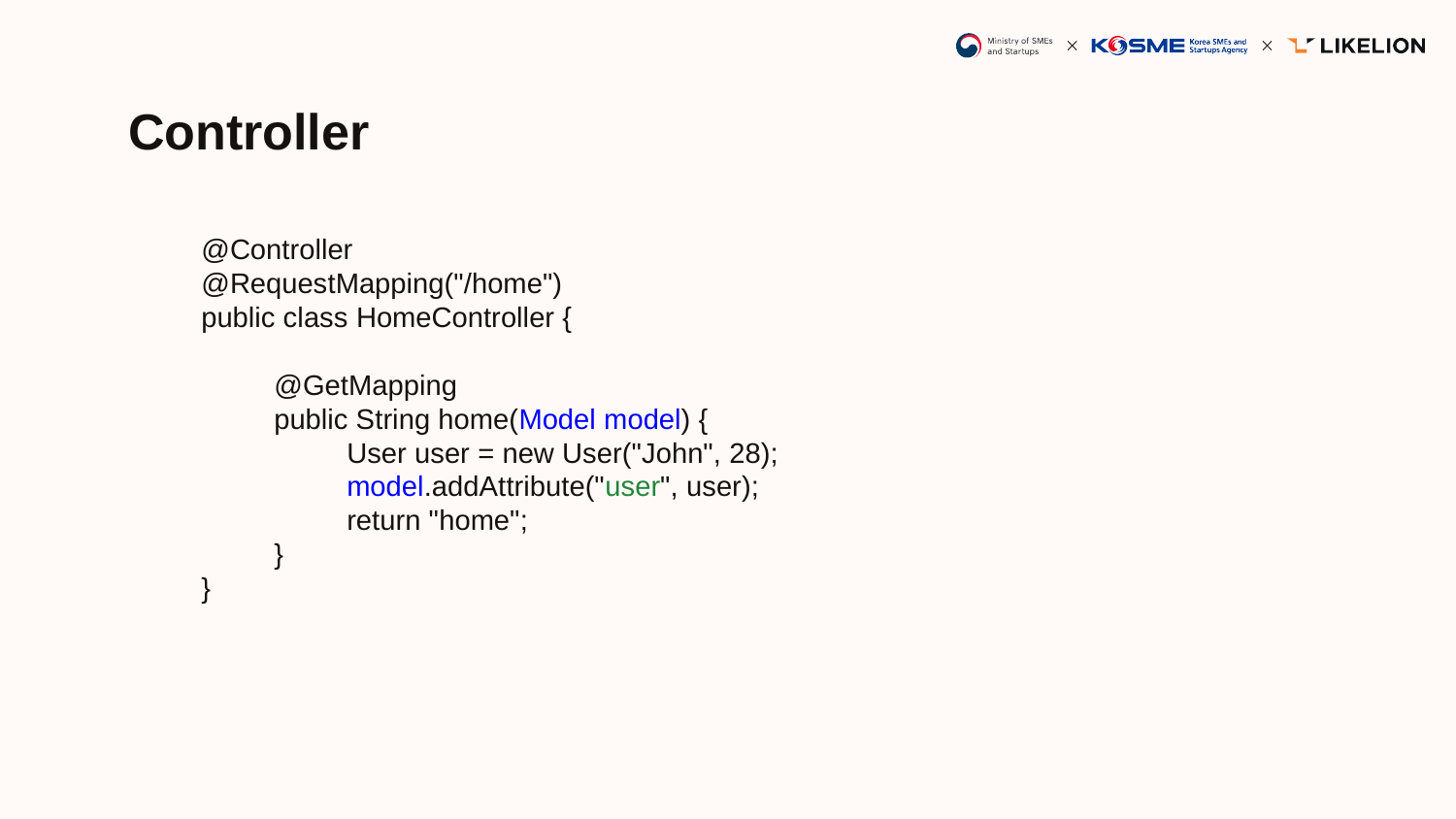

# Controller
@Controller
@RequestMapping("/home")
public class HomeController {

@GetMapping
public String home(Model model) {
User user = new User("John", 28);
model.addAttribute("user", user);
return "home";
}
}